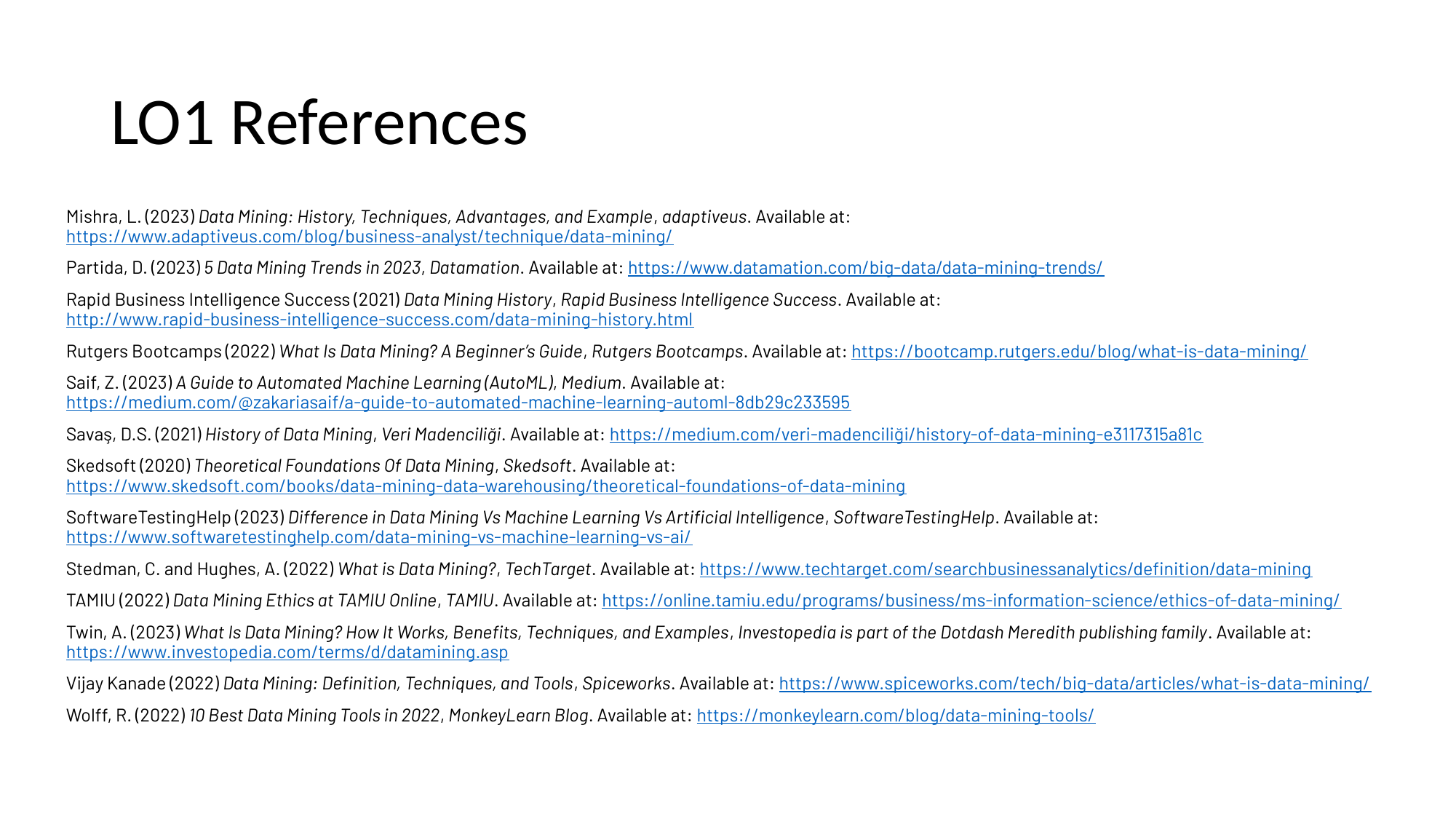

# LO1 References
Mishra, L. (2023) Data Mining: History, Techniques, Advantages, and Example, adaptiveus. Available at: https://www.adaptiveus.com/blog/business-analyst/technique/data-mining/
Partida, D. (2023) 5 Data Mining Trends in 2023, Datamation. Available at: https://www.datamation.com/big-data/data-mining-trends/
Rapid Business Intelligence Success (2021) Data Mining History, Rapid Business Intelligence Success. Available at: http://www.rapid-business-intelligence-success.com/data-mining-history.html
Rutgers Bootcamps (2022) What Is Data Mining? A Beginner’s Guide, Rutgers Bootcamps. Available at: https://bootcamp.rutgers.edu/blog/what-is-data-mining/
Saif, Z. (2023) A Guide to Automated Machine Learning (AutoML), Medium. Available at: https://medium.com/@zakariasaif/a-guide-to-automated-machine-learning-automl-8db29c233595
Savaş, D.S. (2021) History of Data Mining, Veri Madenciliği. Available at: https://medium.com/veri-madenciliği/history-of-data-mining-e3117315a81c
Skedsoft (2020) Theoretical Foundations Of Data Mining, Skedsoft. Available at: https://www.skedsoft.com/books/data-mining-data-warehousing/theoretical-foundations-of-data-mining
SoftwareTestingHelp (2023) Difference in Data Mining Vs Machine Learning Vs Artificial Intelligence, SoftwareTestingHelp. Available at: https://www.softwaretestinghelp.com/data-mining-vs-machine-learning-vs-ai/
Stedman, C. and Hughes, A. (2022) What is Data Mining?, TechTarget. Available at: https://www.techtarget.com/searchbusinessanalytics/definition/data-mining
TAMIU (2022) Data Mining Ethics at TAMIU Online, TAMIU. Available at: https://online.tamiu.edu/programs/business/ms-information-science/ethics-of-data-mining/
Twin, A. (2023) What Is Data Mining? How It Works, Benefits, Techniques, and Examples, Investopedia is part of the Dotdash Meredith publishing family. Available at: https://www.investopedia.com/terms/d/datamining.asp
Vijay Kanade (2022) Data Mining: Definition, Techniques, and Tools, Spiceworks. Available at: https://www.spiceworks.com/tech/big-data/articles/what-is-data-mining/
Wolff, R. (2022) 10 Best Data Mining Tools in 2022, MonkeyLearn Blog. Available at: https://monkeylearn.com/blog/data-mining-tools/